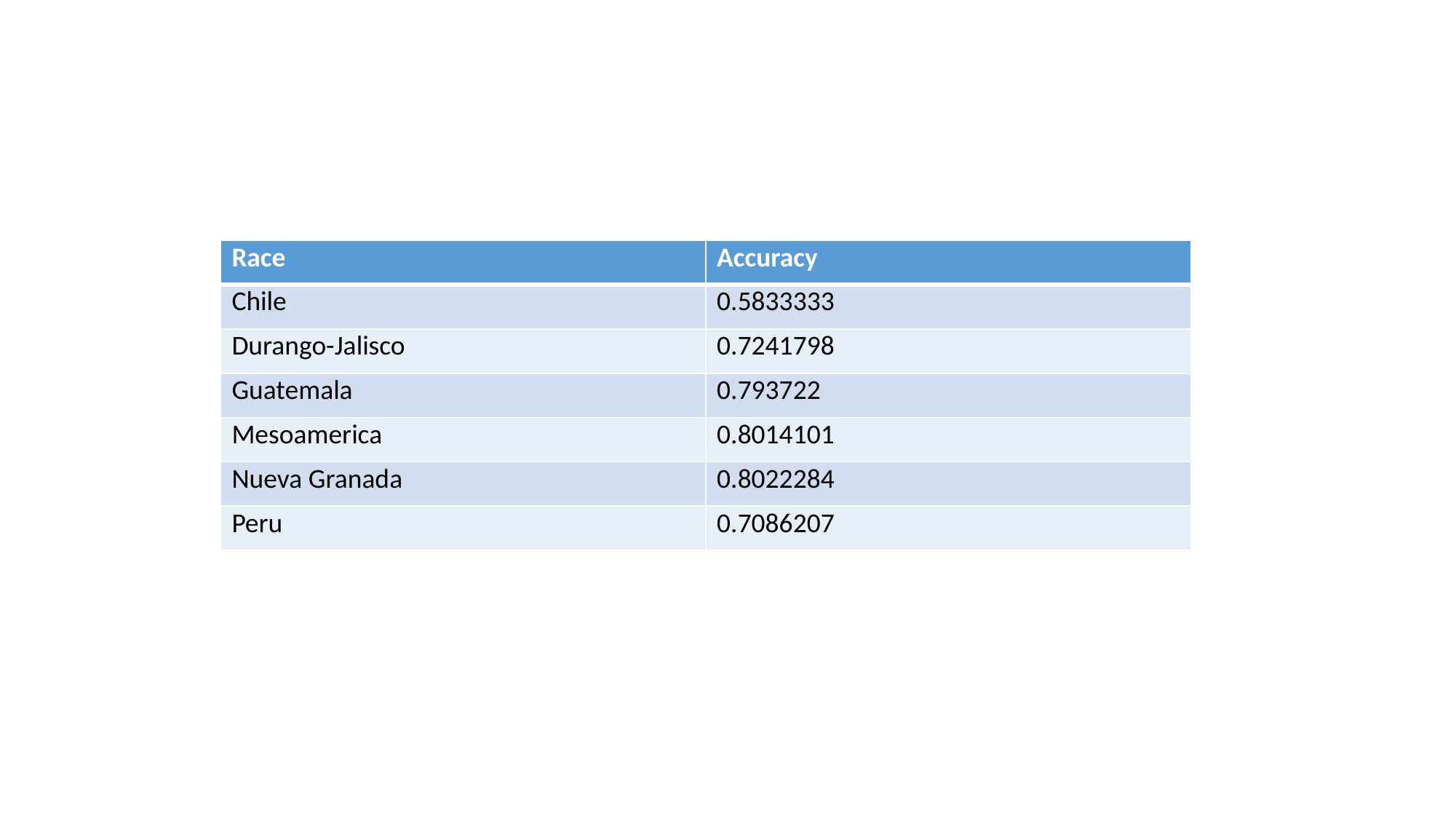

| Race | Accuracy |
| --- | --- |
| Chile | 0.5833333 |
| Durango-Jalisco | 0.7241798 |
| Guatemala | 0.793722 |
| Mesoamerica | 0.8014101 |
| Nueva Granada | 0.8022284 |
| Peru | 0.7086207 |